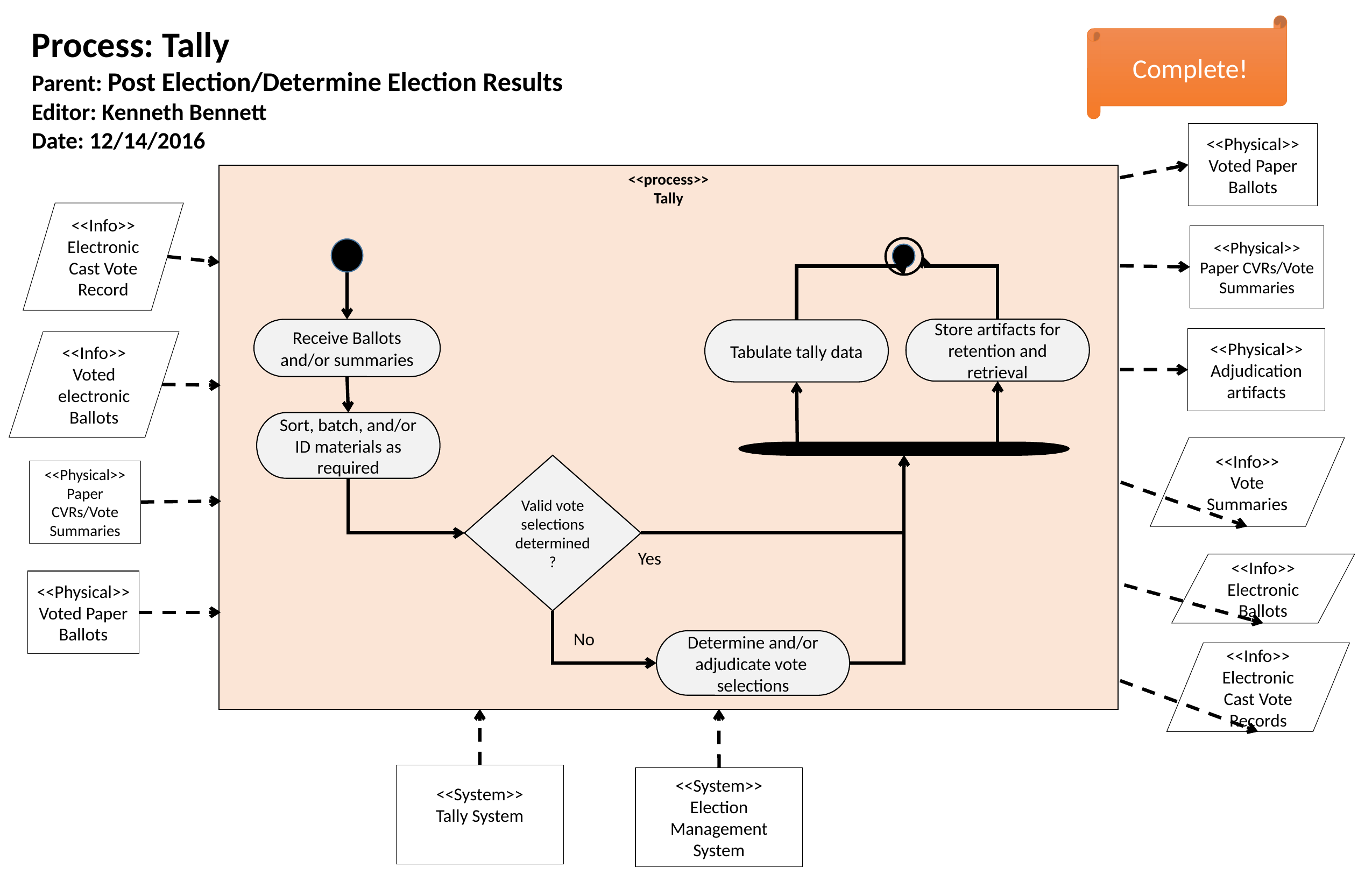

Complete!
Process: Tally
Parent: Post Election/Determine Election Results
Editor: Kenneth Bennett
Date: 12/14/2016
<<Physical>>
Voted Paper Ballots
<<process>>
Tally
<<Info>>
Electronic Cast Vote Record
<<Physical>>
Paper CVRs/Vote Summaries

Store artifacts for retention and retrieval
Receive Ballots and/or summaries
Tabulate tally data
<<Physical>>
Adjudication artifacts
<<Info>>
Voted electronic Ballots
Sort, batch, and/or ID materials as required
<<Info>>
Vote Summaries

Valid vote selections determined?
<<Physical>>
Paper CVRs/Vote Summaries
Yes
<<Info>>
Electronic Ballots
<<Physical>>
Voted Paper Ballots
No
Determine and/or adjudicate vote  selections
<<Info>>
Electronic Cast Vote Records
<<System>>
Tally System

<<System>>
Election Management System